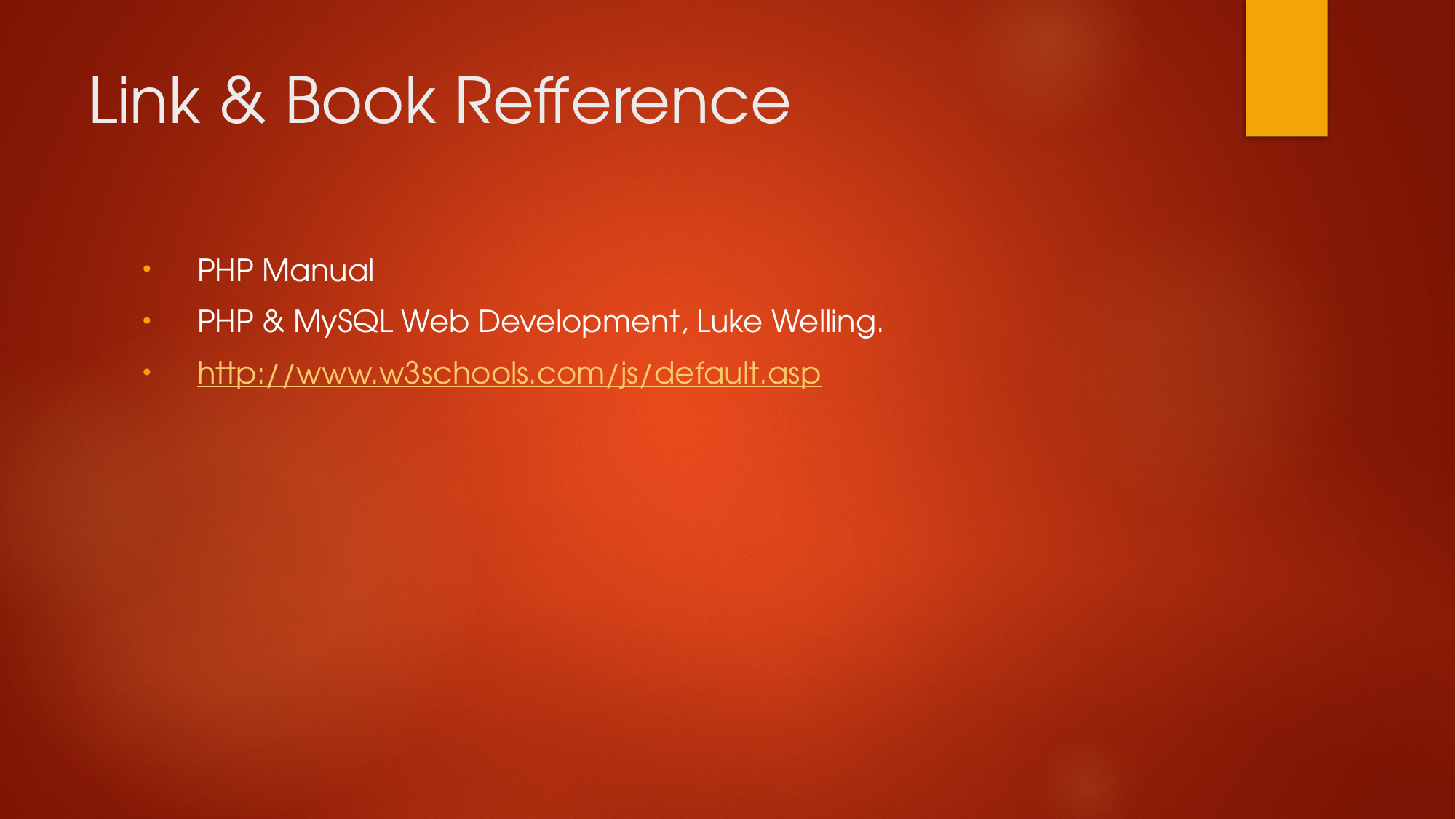

# Link & Book Refference
PHP Manual
PHP & MySQL Web Development, Luke Welling.
http://www.w3schools.com/js/default.asp